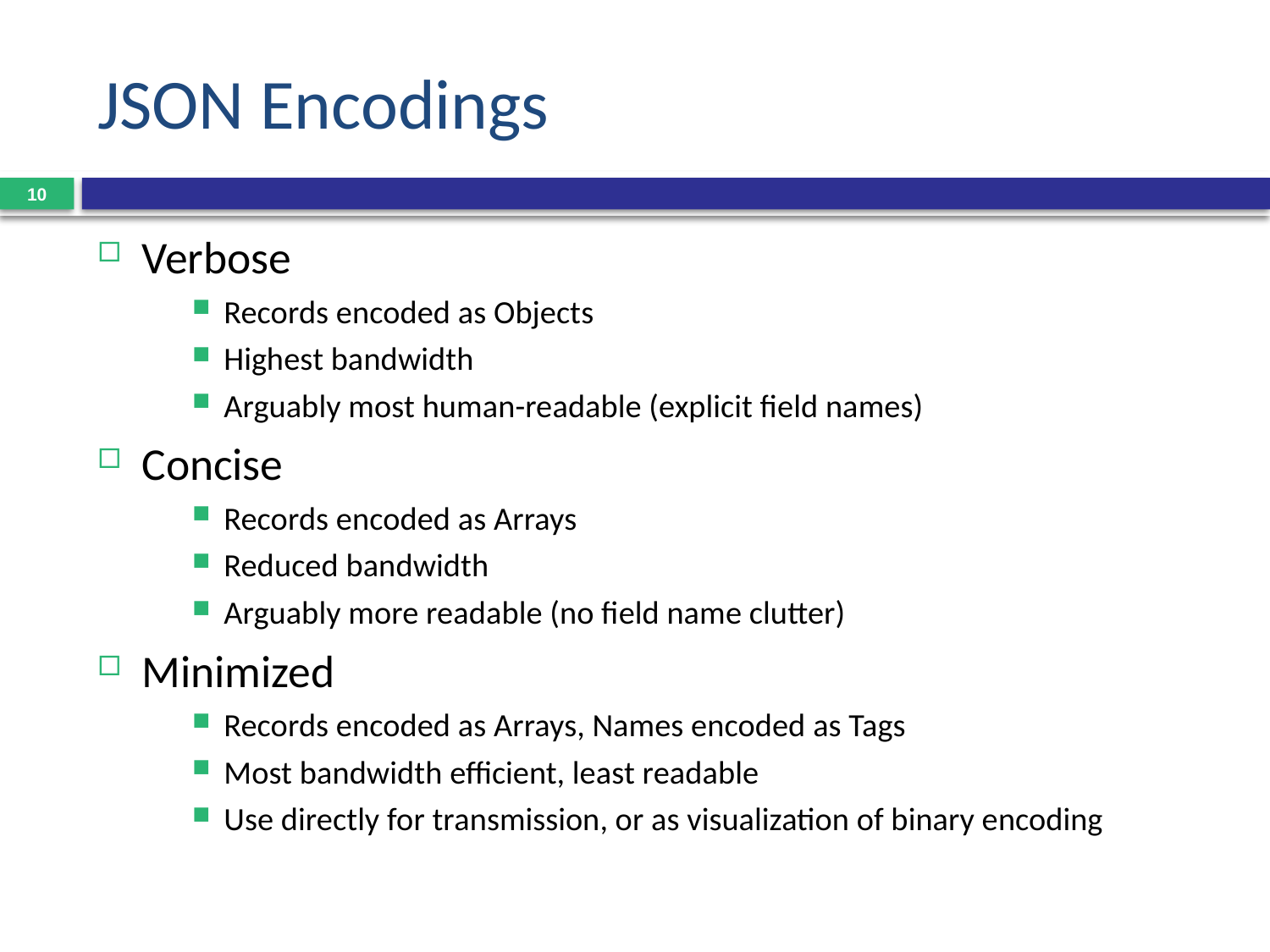

# JSON Encodings
10
Verbose
Records encoded as Objects
Highest bandwidth
Arguably most human-readable (explicit field names)
Concise
Records encoded as Arrays
Reduced bandwidth
Arguably more readable (no field name clutter)
Minimized
Records encoded as Arrays, Names encoded as Tags
Most bandwidth efficient, least readable
Use directly for transmission, or as visualization of binary encoding